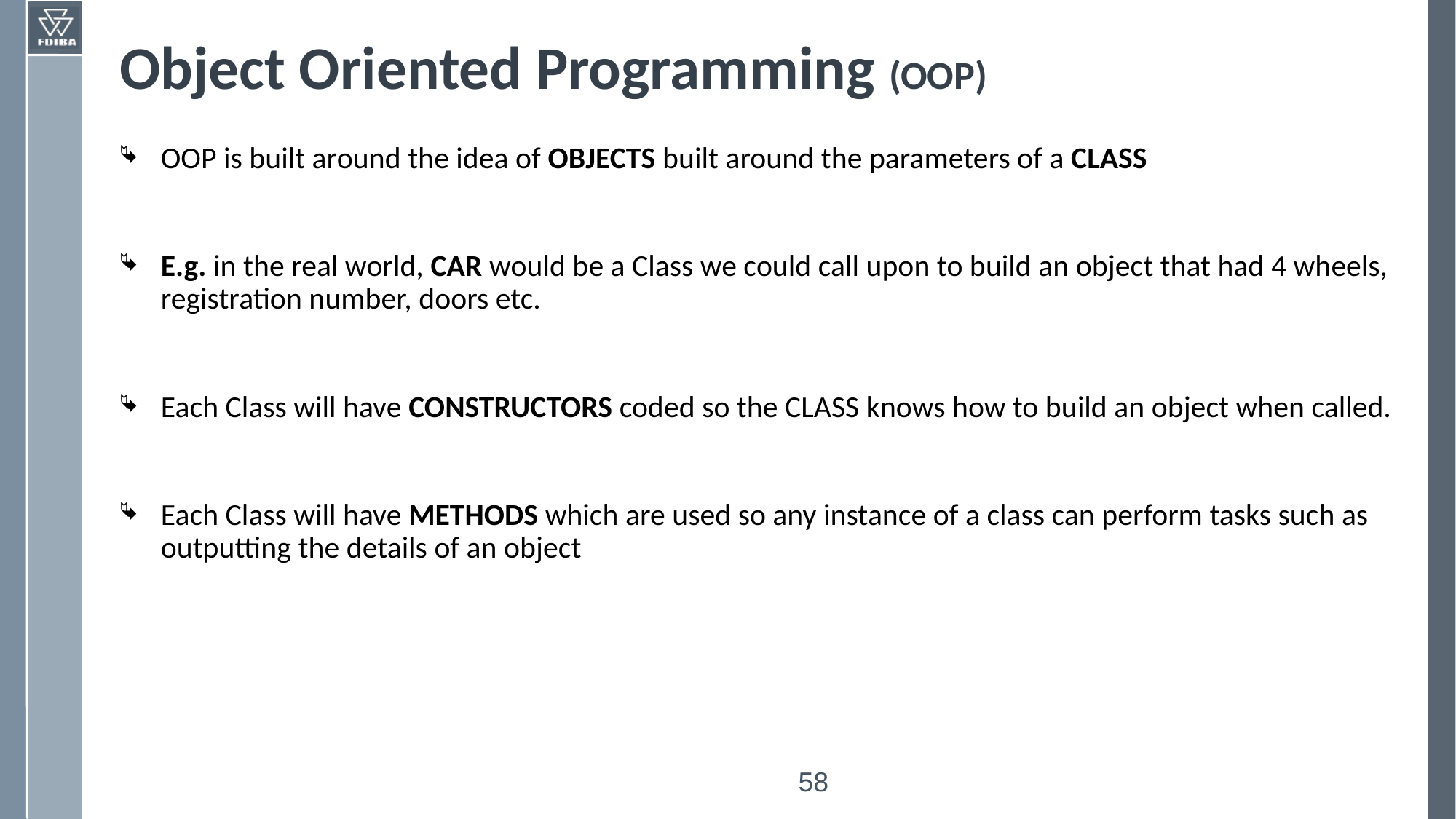

# Object Oriented Programming (OOP)
OOP is built around the idea of OBJECTS built around the parameters of a CLASS

E.g. in the real world, CAR would be a Class we could call upon to build an object that had 4 wheels, registration number, doors etc.

Each Class will have CONSTRUCTORS coded so the CLASS knows how to build an object when called.

Each Class will have METHODS which are used so any instance of a class can perform tasks such as outputting the details of an object
58